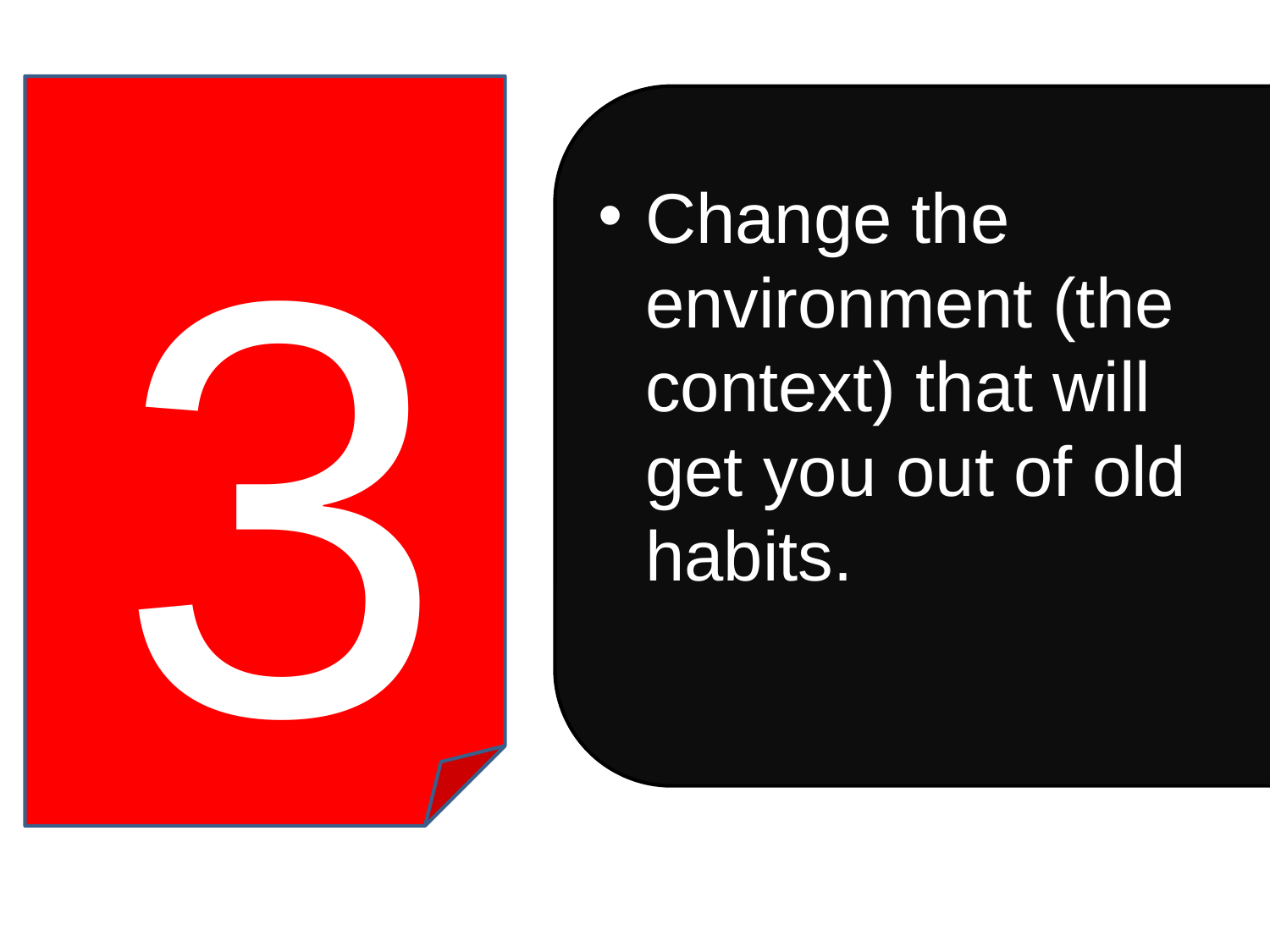

3
Change the environment (the context) that will get you out of old habits.